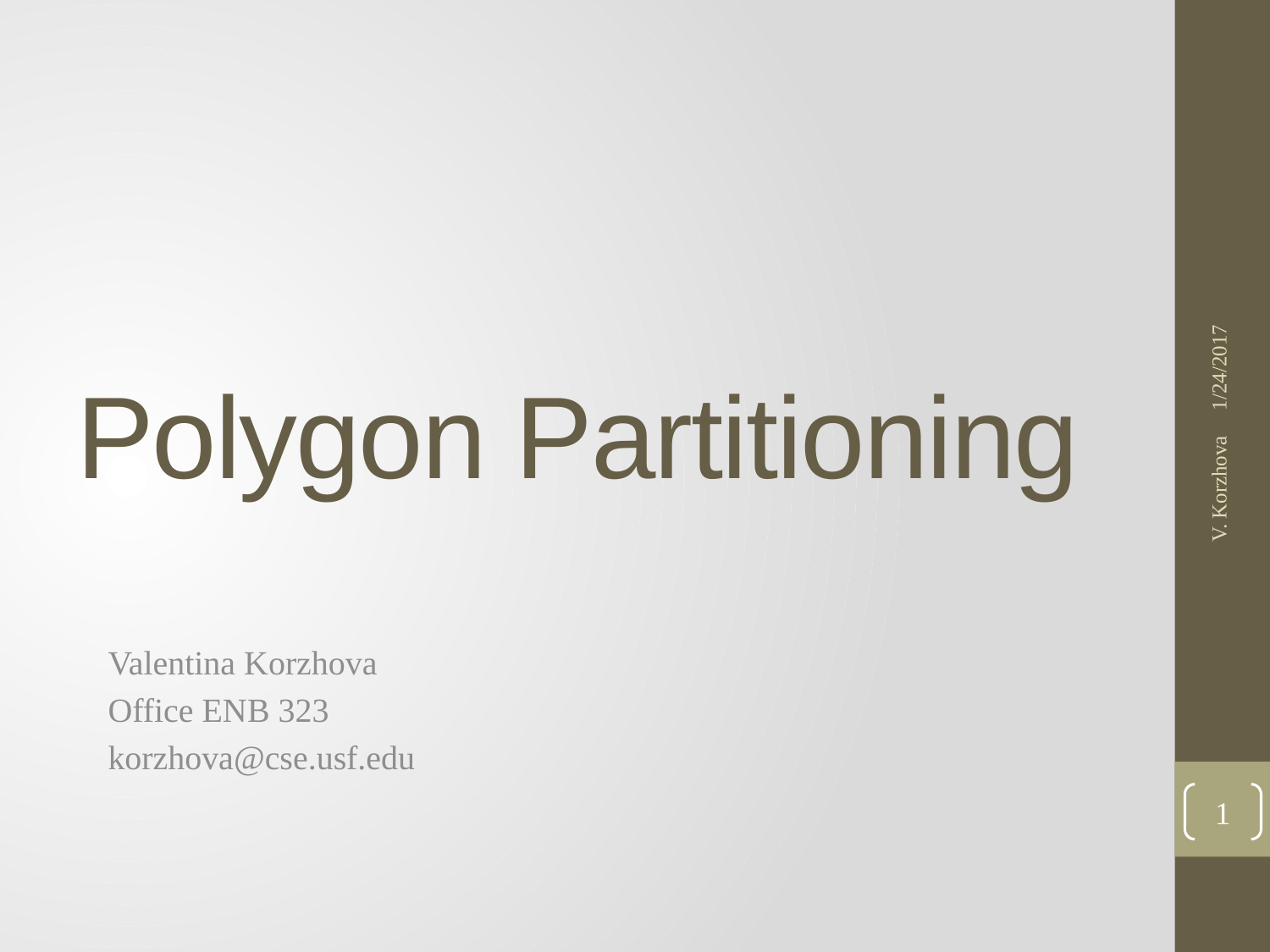

1/24/2017
# Polygon Partitioning
V. Korzhova
Valentina Korzhova
Office ENB 323
korzhova@cse.usf.edu

1